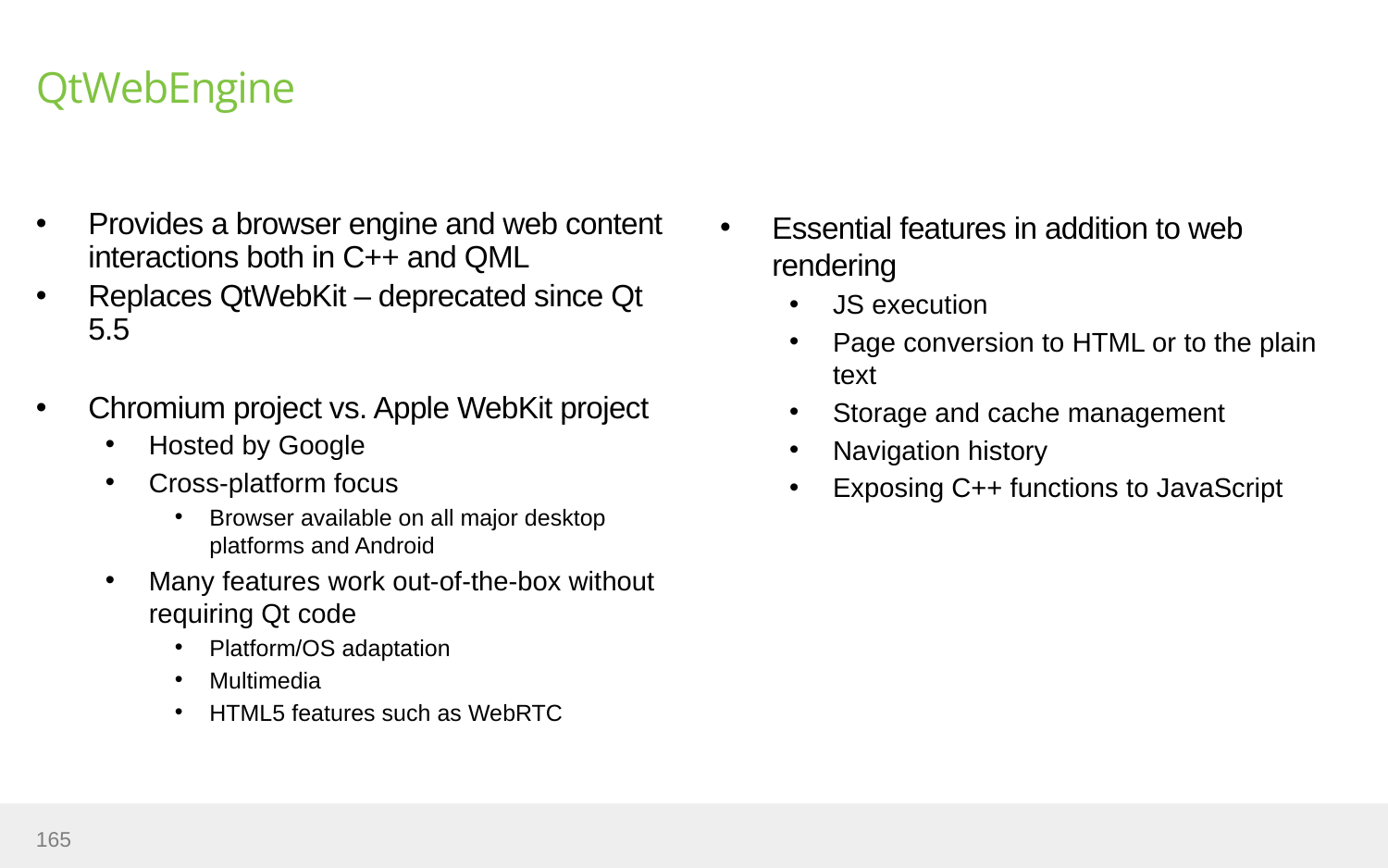

# QtWebEngine
Provides a browser engine and web content interactions both in C++ and QML
Replaces QtWebKit – deprecated since Qt 5.5

Chromium project vs. Apple WebKit project
Hosted by Google
Cross-platform focus
Browser available on all major desktop platforms and Android
Many features work out-of-the-box without requiring Qt code
Platform/OS adaptation
Multimedia
HTML5 features such as WebRTC
Essential features in addition to web rendering
JS execution
Page conversion to HTML or to the plain text
Storage and cache management
Navigation history
Exposing C++ functions to JavaScript
165